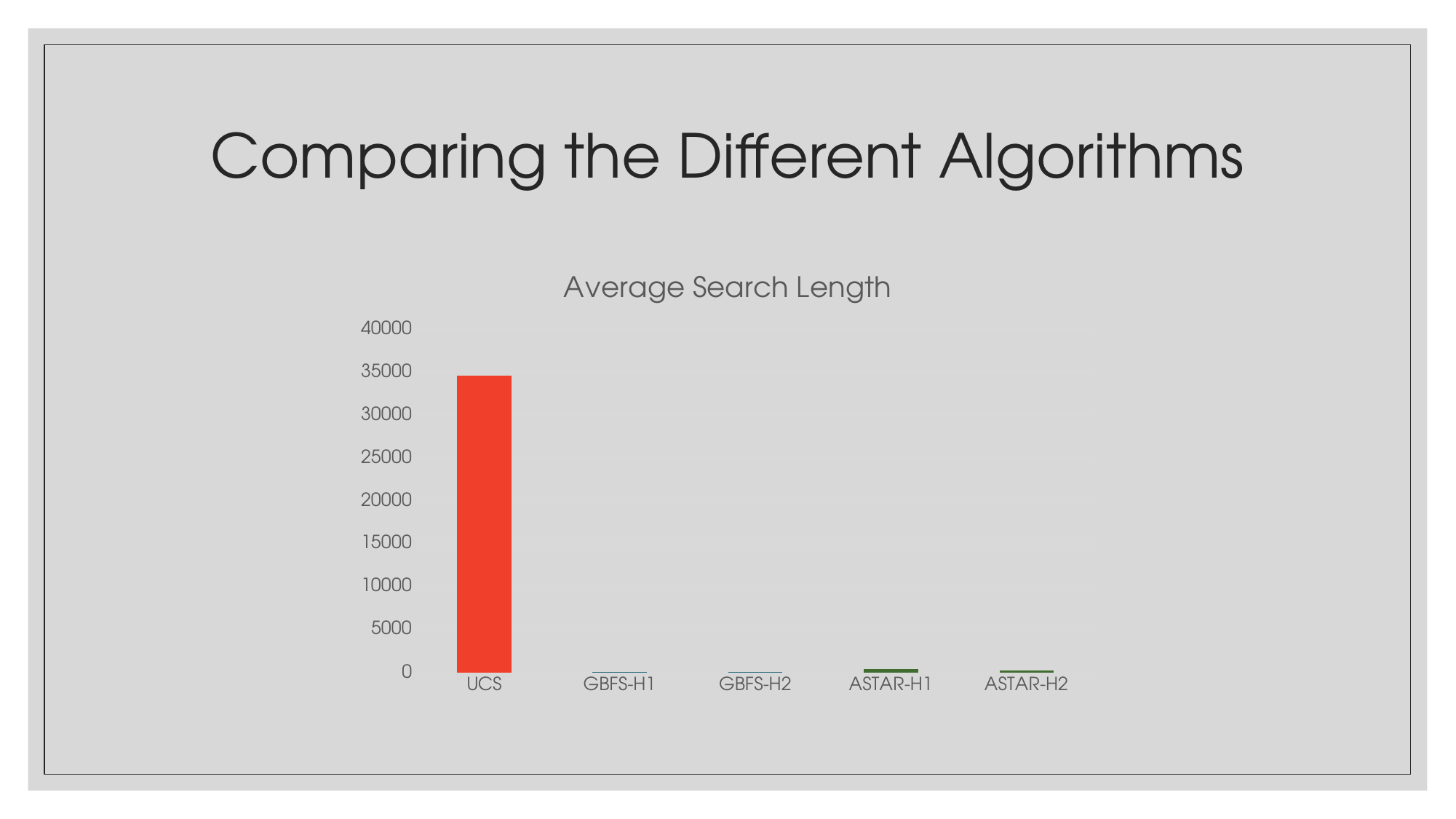

# Comparing the Different Algorithms

### Chart: Average Search Length

| Category | Average |
|---|---|
| UCS | 34580.0 |
| GBFS-H1 | 81.3 |
| GBFS-H2 | 102.18 |
| ASTAR-H1 | 386.62 |
| ASTAR-H2 | 193.76 |